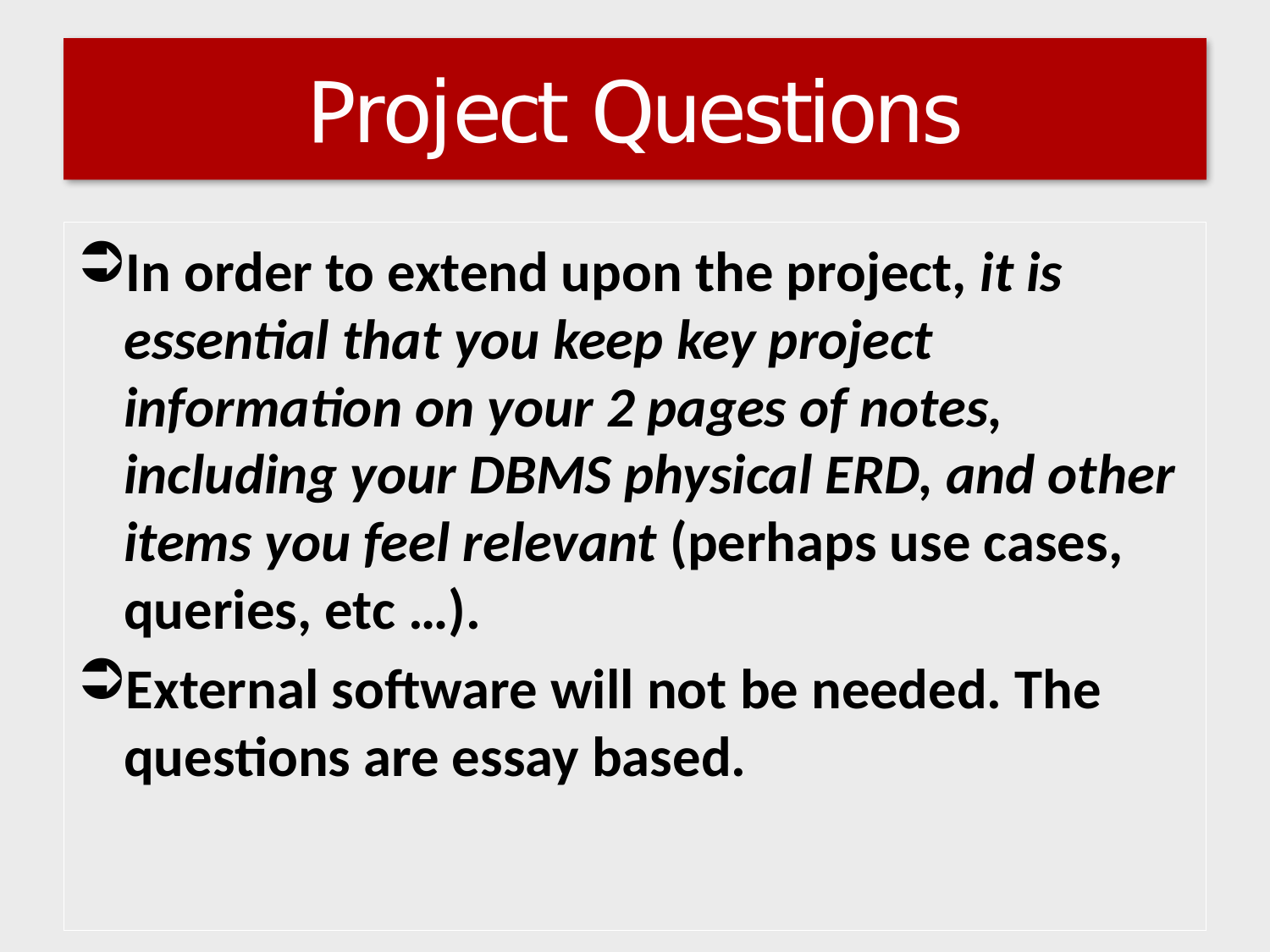

# Project Questions
In order to extend upon the project, it is essential that you keep key project information on your 2 pages of notes, including your DBMS physical ERD, and other items you feel relevant (perhaps use cases, queries, etc …).
External software will not be needed. The questions are essay based.